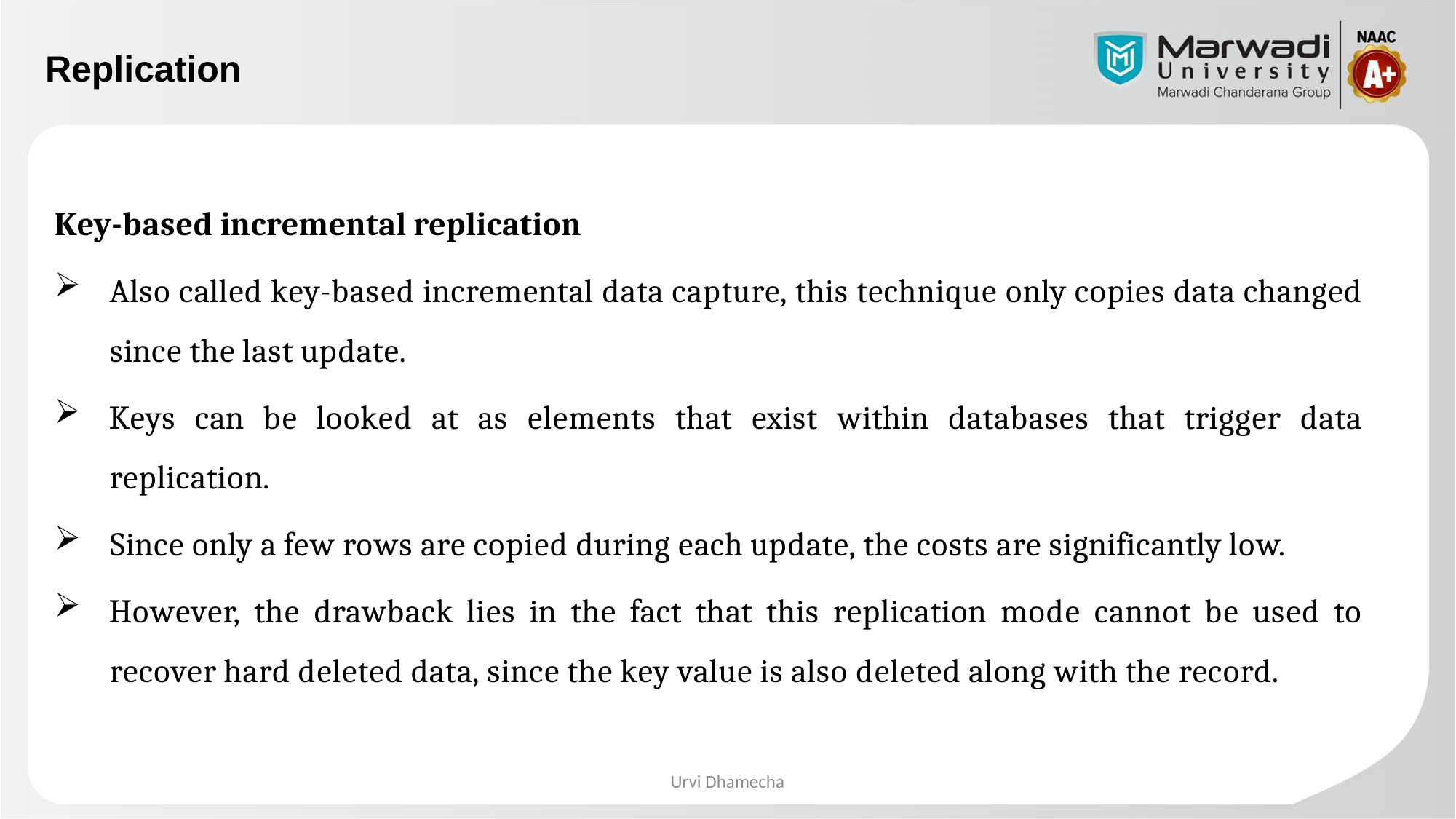

# Replication
Key-based incremental replication
Also called key-based incremental data capture, this technique only copies data changed since the last update.
Keys can be looked at as elements that exist within databases that trigger data replication.
Since only a few rows are copied during each update, the costs are significantly low.
However, the drawback lies in the fact that this replication mode cannot be used to recover hard deleted data, since the key value is also deleted along with the record.

Urvi Dhamecha